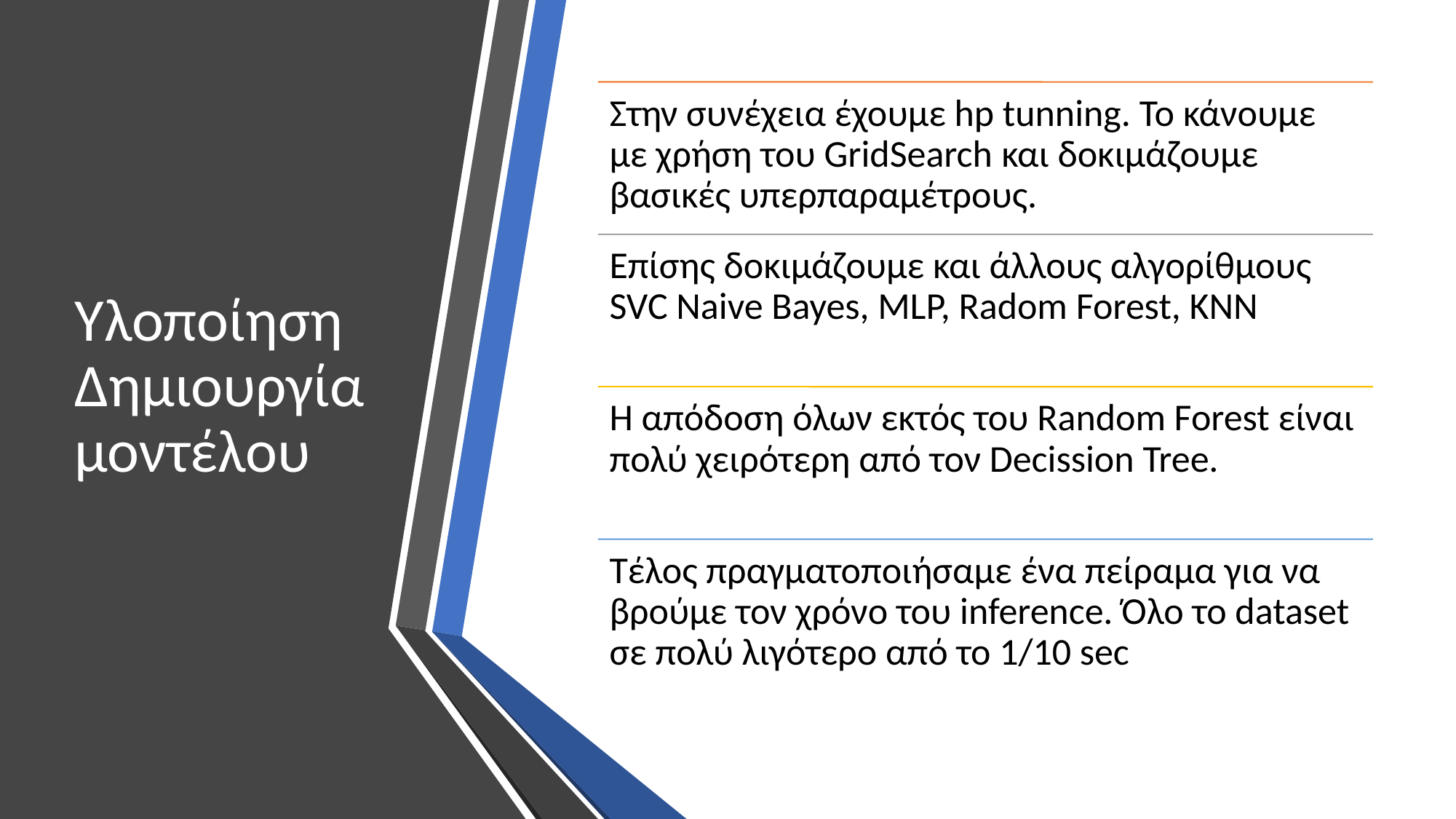

# Υλοποίηση Δημιουργία μοντέλου
Στην συνέχεια έχουμε hp tunning. Το κάνουμε με χρήση του GridSearch και δοκιμάζουμε βασικές υπερπαραμέτρους.
Επίσης δοκιμάζουμε και άλλους αλγορίθμους SVC Naive Bayes, MLP, Radom Forest, KNN
Η απόδοση όλων εκτός του Random Forest είναι πολύ χειρότερη από τον Decission Tree.
Τέλος πραγματοποιήσαμε ένα πείραμα για να βρούμε τον χρόνο του inference. Όλο το dataset σε πολύ λιγότερο από το 1/10 sec